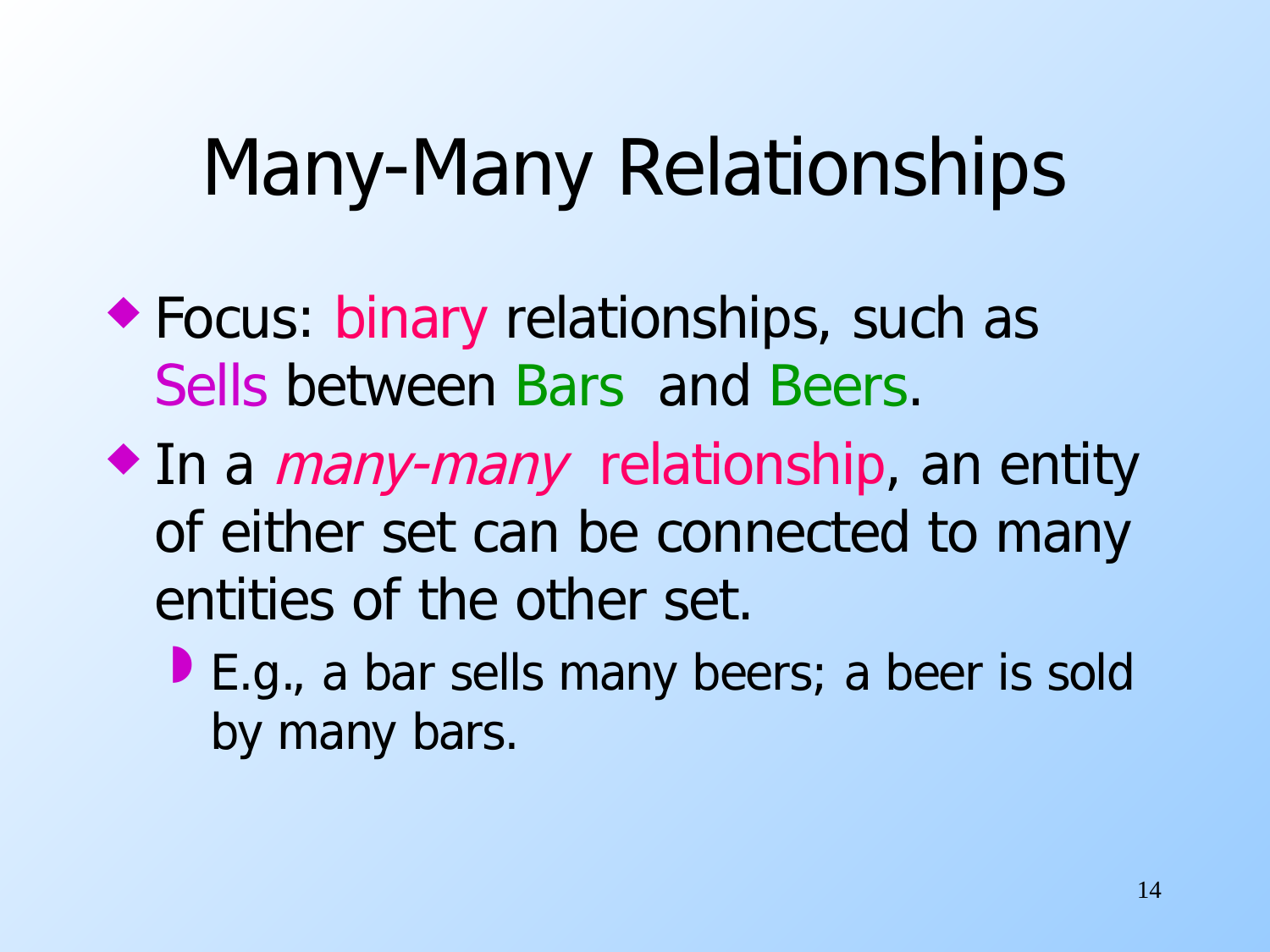

# Many-Many Relationships
Focus: binary relationships, such as Sells between Bars  and Beers.
In a many-many  relationship, an entity of either set can be connected to many entities of the other set.
E.g., a bar sells many beers; a beer is sold by many bars.
14